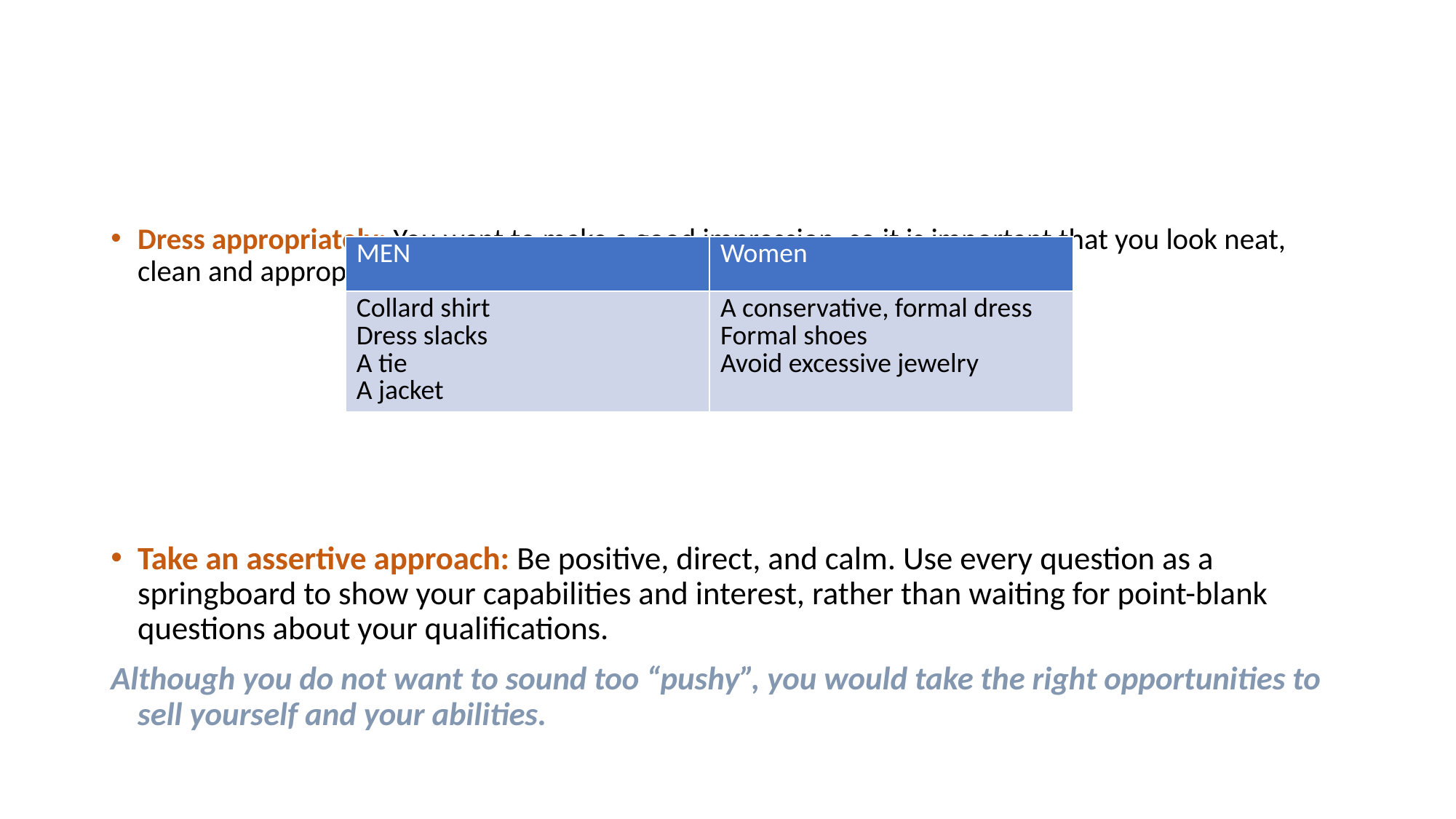

Dress appropriately: You want to make a good impression, so it is important that you look neat, clean and appropriate.

Take an assertive approach: Be positive, direct, and calm. Use every question as a springboard to show your capabilities and interest, rather than waiting for point-blank questions about your qualifications.
Although you do not want to sound too “pushy”, you would take the right opportunities to sell yourself and your abilities.

| MEN | Women |
| --- | --- |
| Collard shirt Dress slacks A tie A jacket | A conservative, formal dress Formal shoes Avoid excessive jewelry |